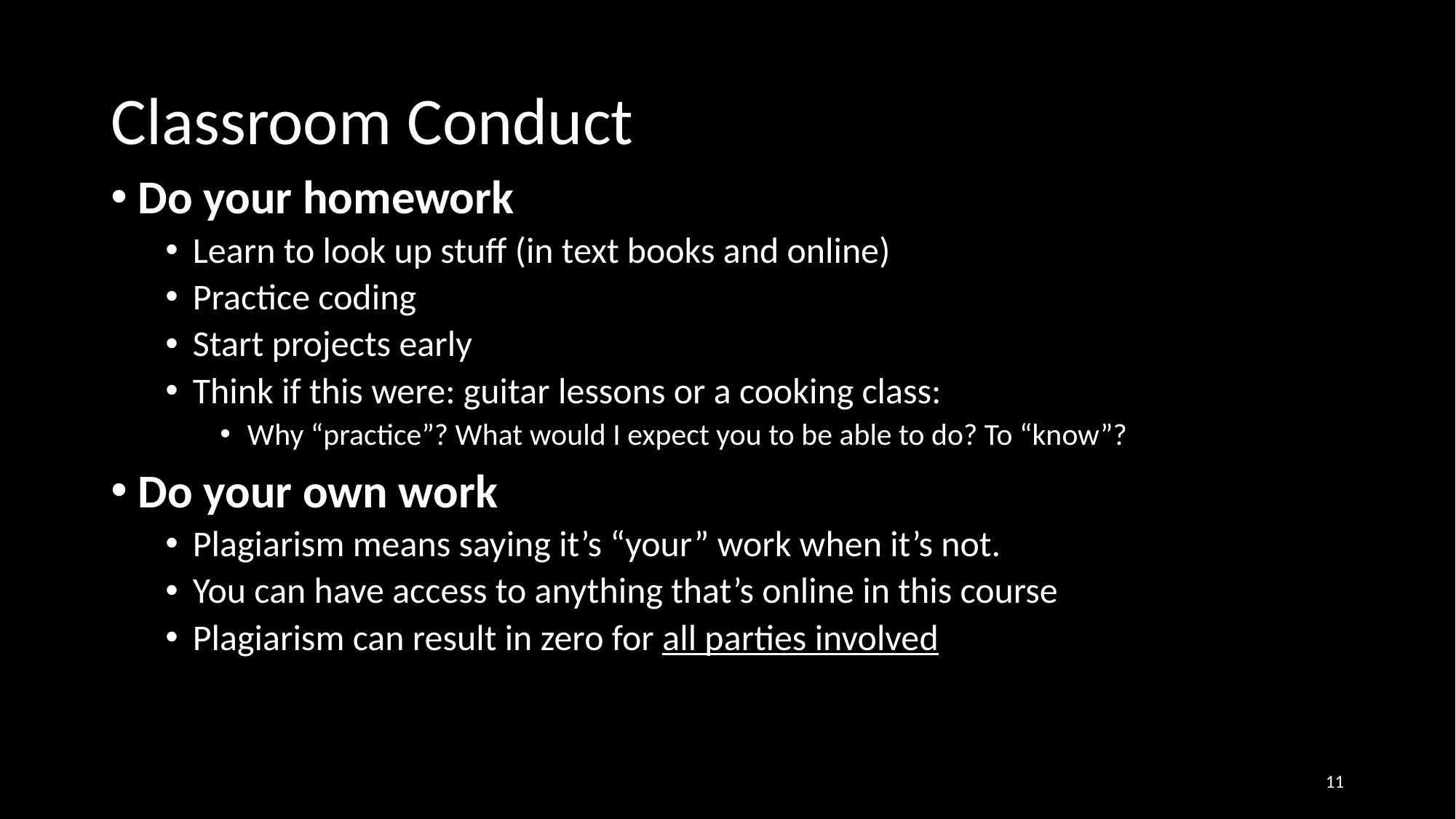

# Classroom Conduct
Do your homework
Learn to look up stuff (in text books and online)
Practice coding
Start projects early
Think if this were: guitar lessons or a cooking class:
Why “practice”? What would I expect you to be able to do? To “know”?
Do your own work
Plagiarism means saying it’s “your” work when it’s not.
You can have access to anything that’s online in this course
Plagiarism can result in zero for all parties involved
11